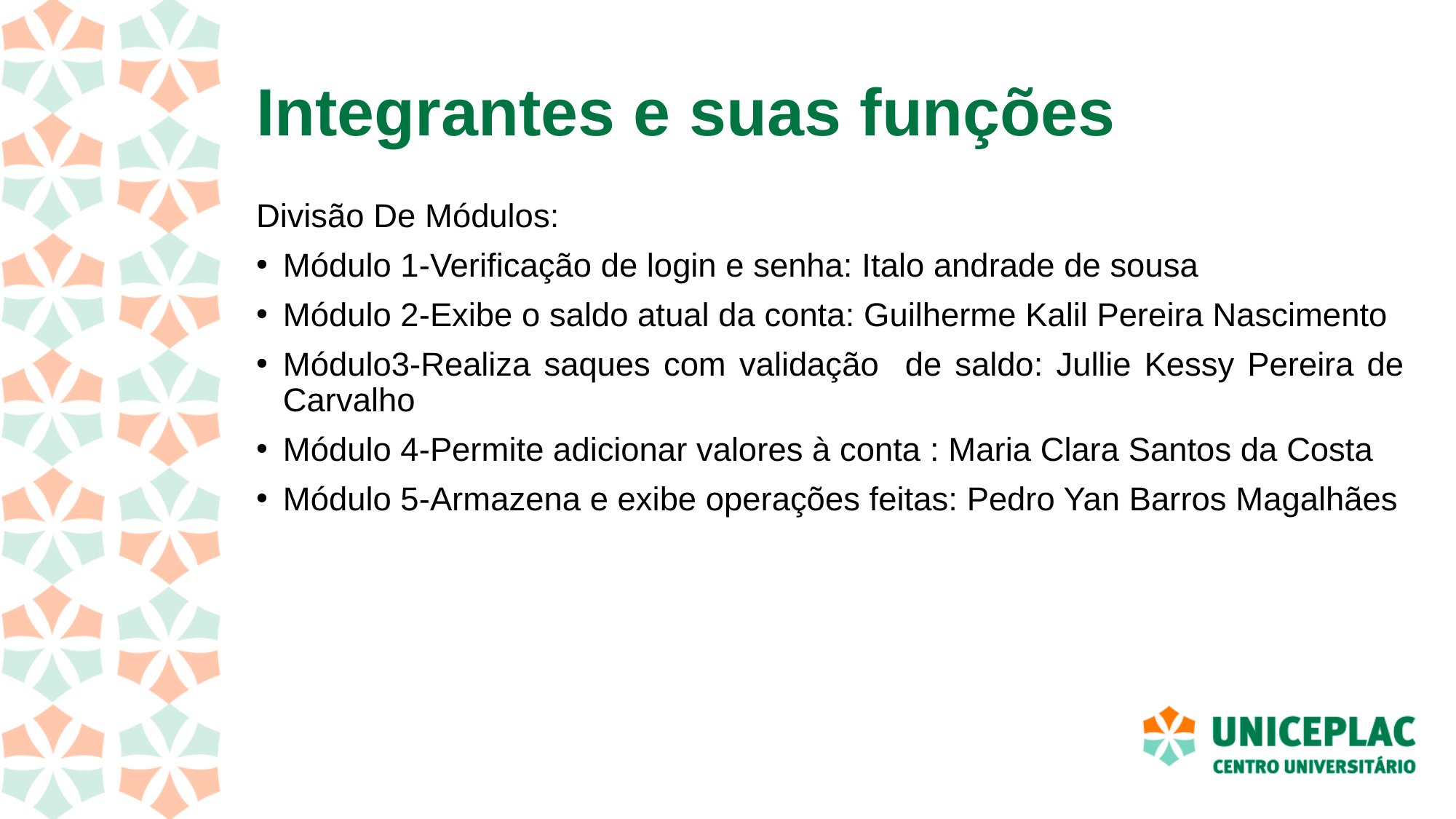

# Integrantes e suas funções
Divisão De Módulos:
Módulo 1-Verificação de login e senha: Italo andrade de sousa
Módulo 2-Exibe o saldo atual da conta: Guilherme Kalil Pereira Nascimento
Módulo3-Realiza saques com validação  de saldo: Jullie Kessy Pereira de Carvalho
Módulo 4-Permite adicionar valores à conta : Maria Clara Santos da Costa
Módulo 5-Armazena e exibe operações feitas: Pedro Yan Barros Magalhães